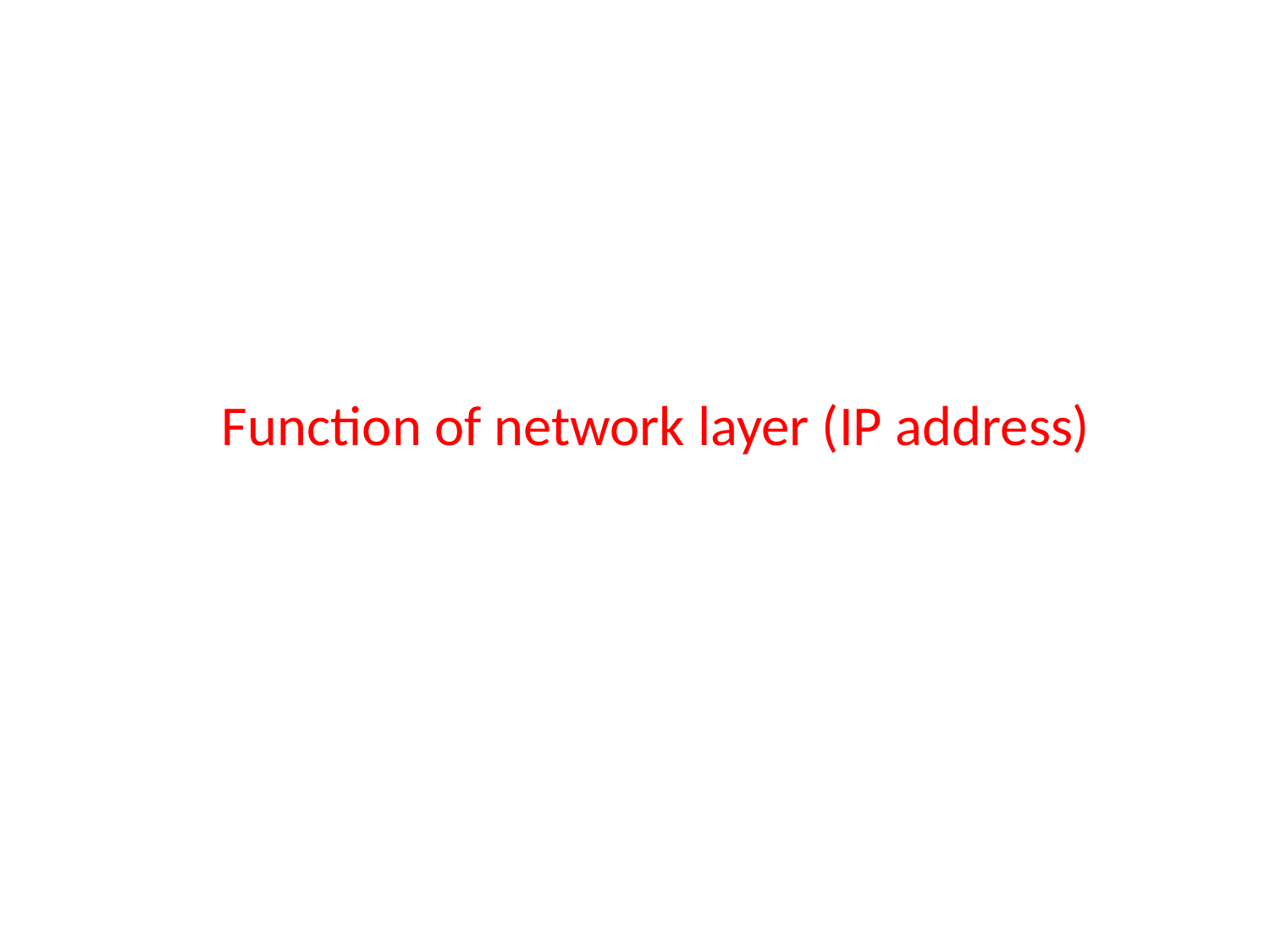

# Function of network layer (IP address)